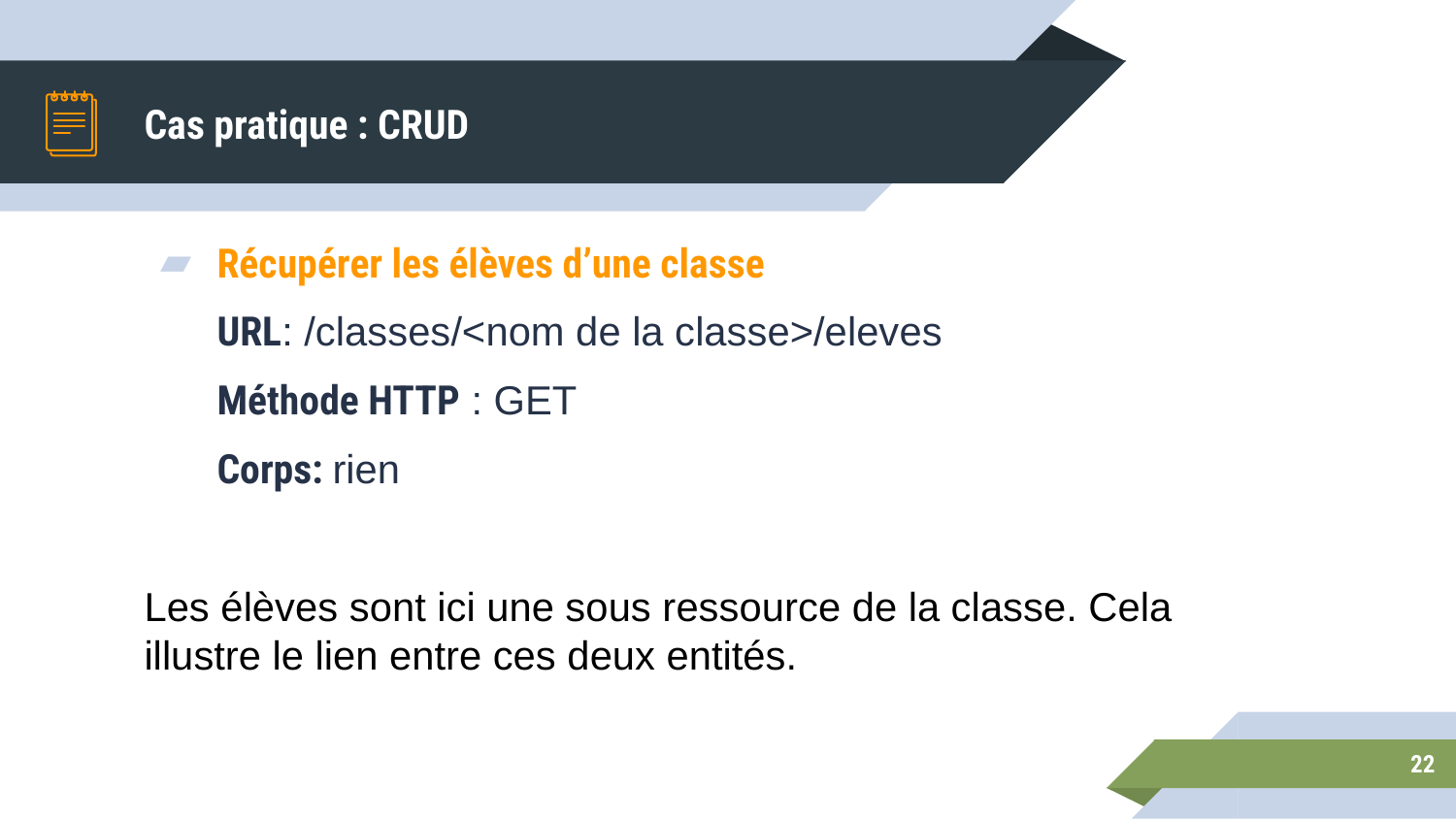

# Cas pratique : CRUD

Récupérer les élèves d’une classe
URL: /classes/<nom de la classe>/eleves
Méthode HTTP : GET
Corps: rien

Les élèves sont ici une sous ressource de la classe. Cela illustre le lien entre ces deux entités.

22